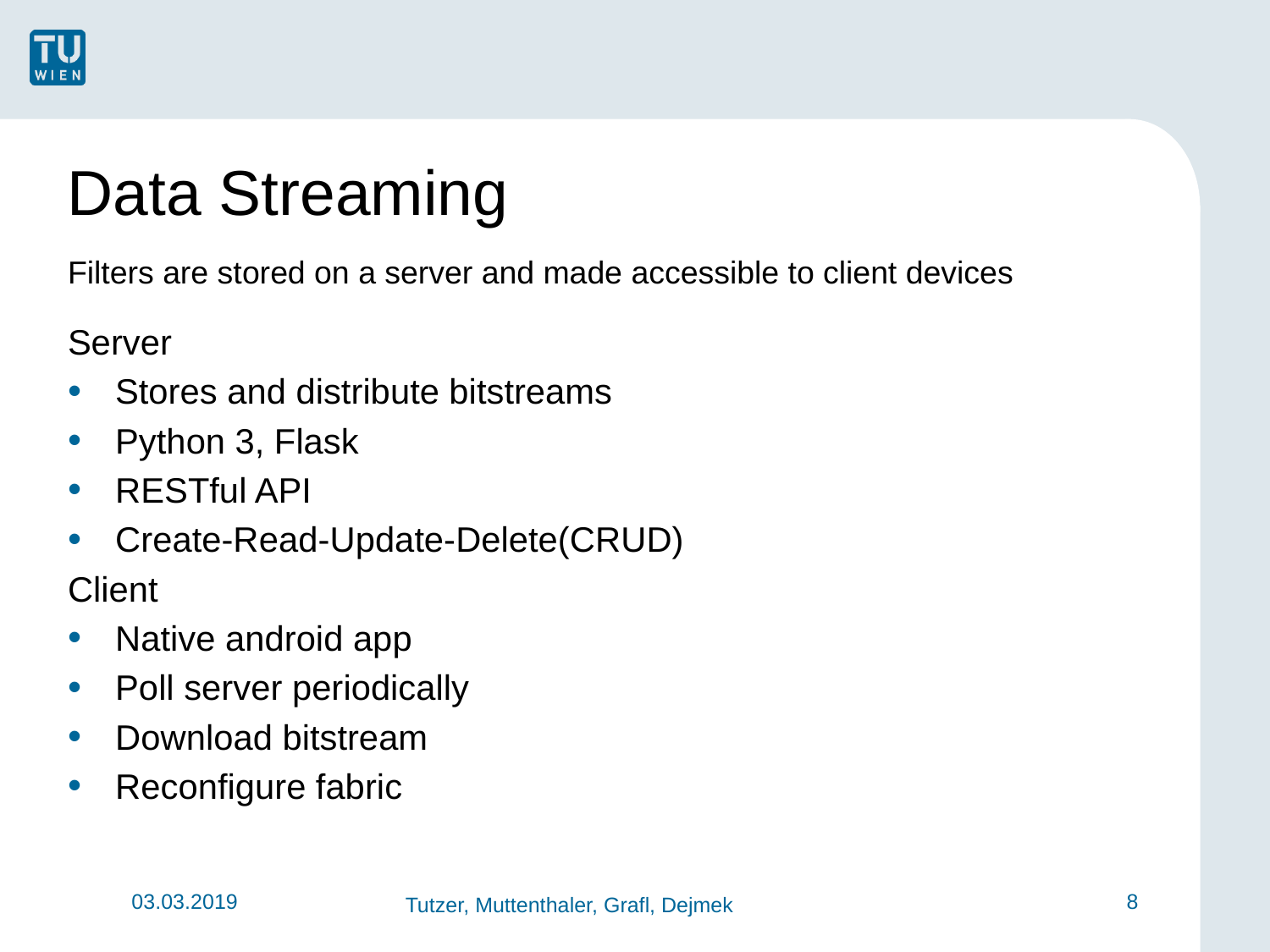

# Data Streaming
Filters are stored on a server and made accessible to client devices

Server
Stores and distribute bitstreams
Python 3, Flask
RESTful API
Create-Read-Update-Delete(CRUD)
Client
Native android app
Poll server periodically
Download bitstream
Reconfigure fabric